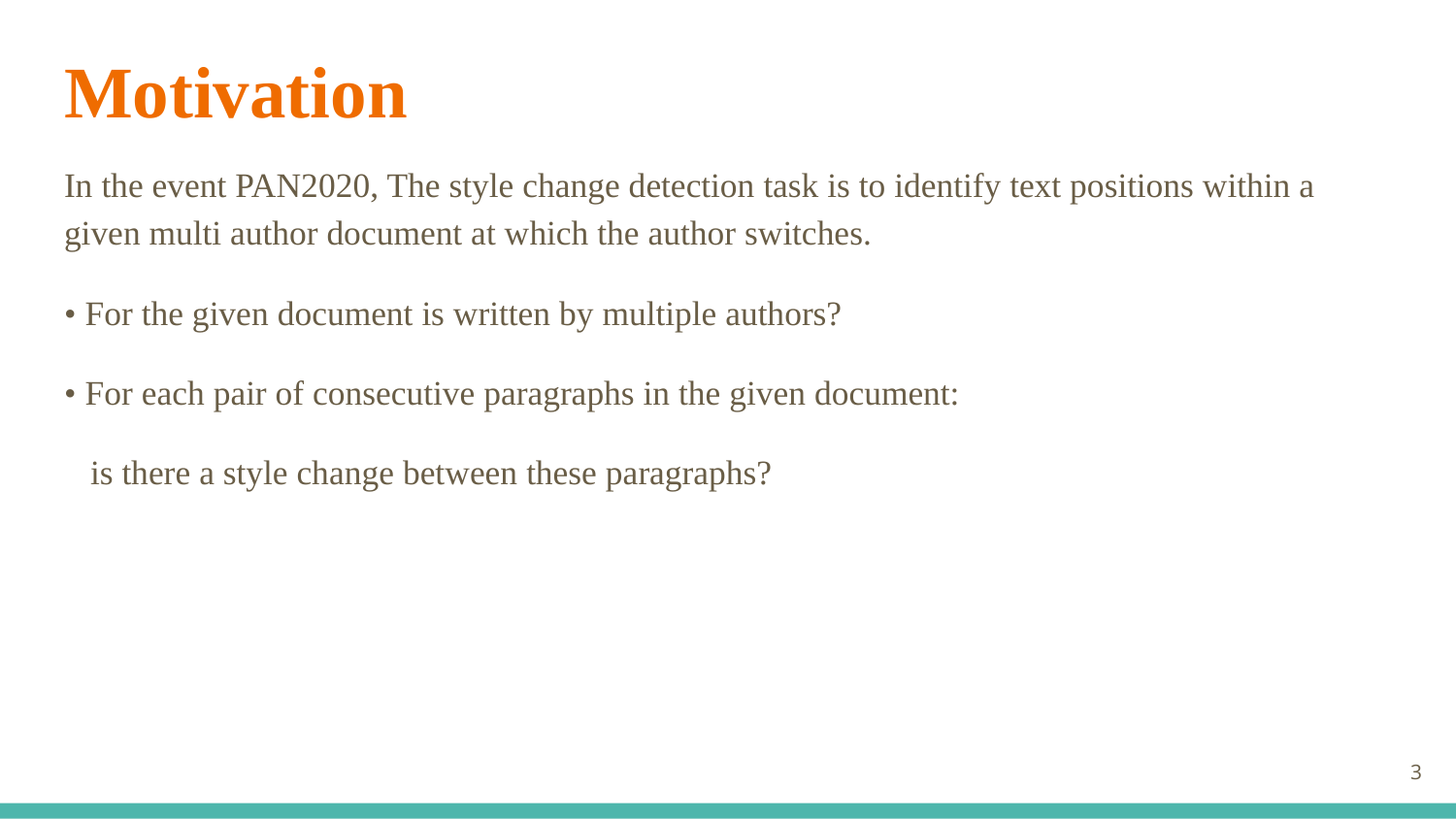

# Motivation
In the event PAN2020, The style change detection task is to identify text positions within a given multi author document at which the author switches.
• For the given document is written by multiple authors?
• For each pair of consecutive paragraphs in the given document:
   is there a style change between these paragraphs?

3